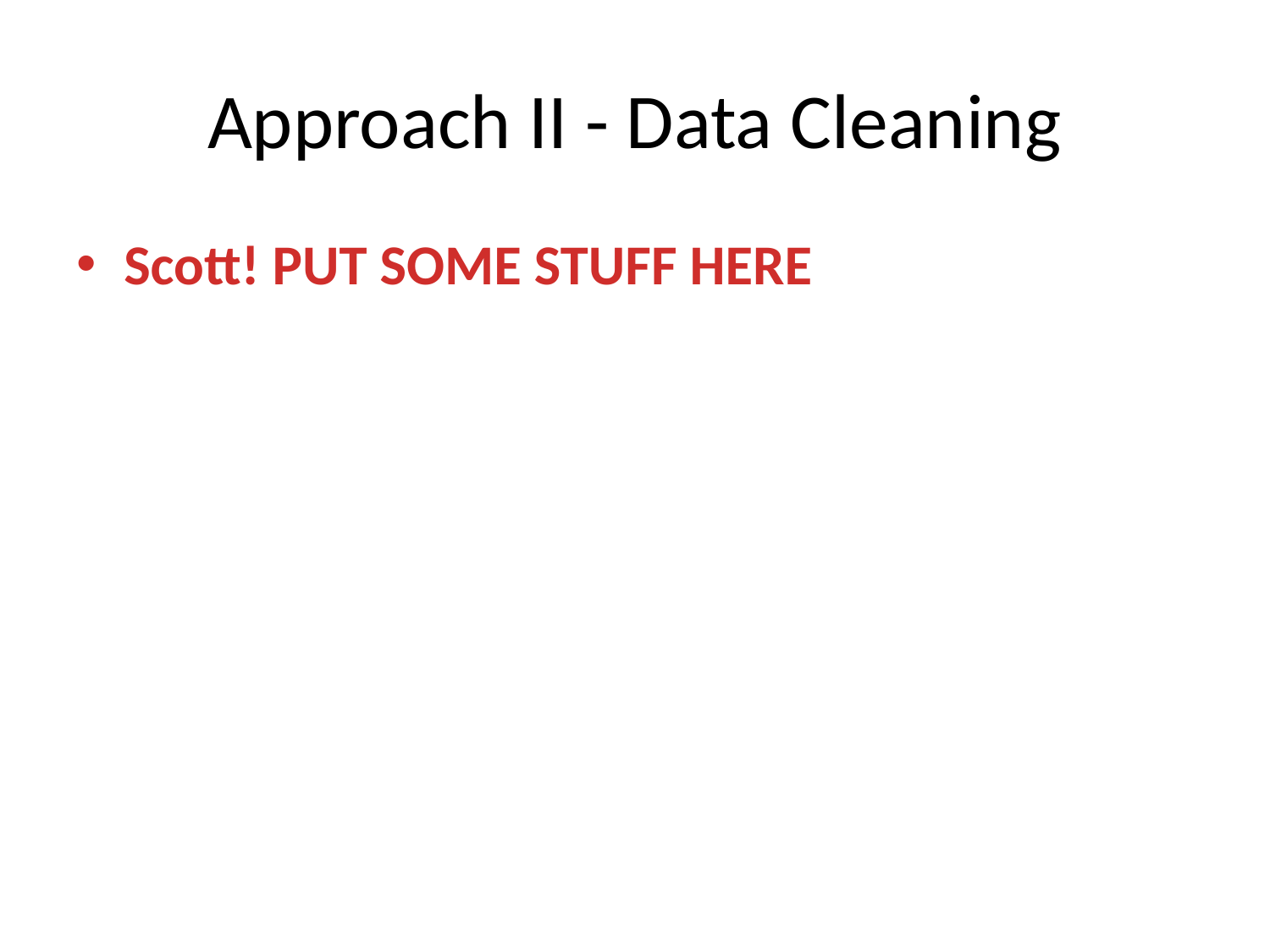

# Approach II - Data Cleaning

Scott! PUT SOME STUFF HERE